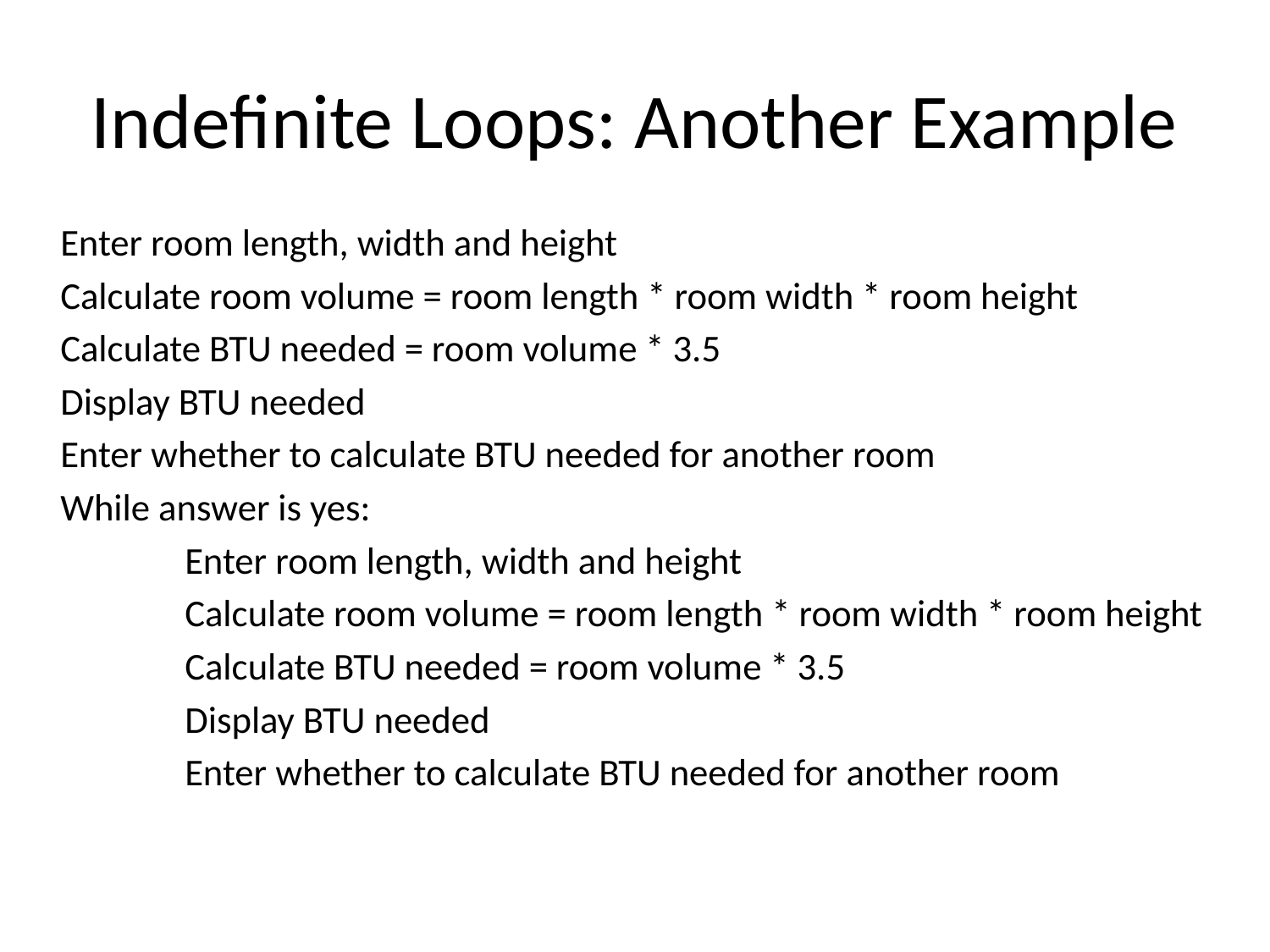

# Indefinite Loops: Another Example
Enter room length, width and height
Calculate room volume = room length * room width * room height
Calculate BTU needed = room volume * 3.5
Display BTU needed
Enter whether to calculate BTU needed for another room
While answer is yes:
	Enter room length, width and height
	Calculate room volume = room length * room width * room height
	Calculate BTU needed = room volume * 3.5
	Display BTU needed
	Enter whether to calculate BTU needed for another room